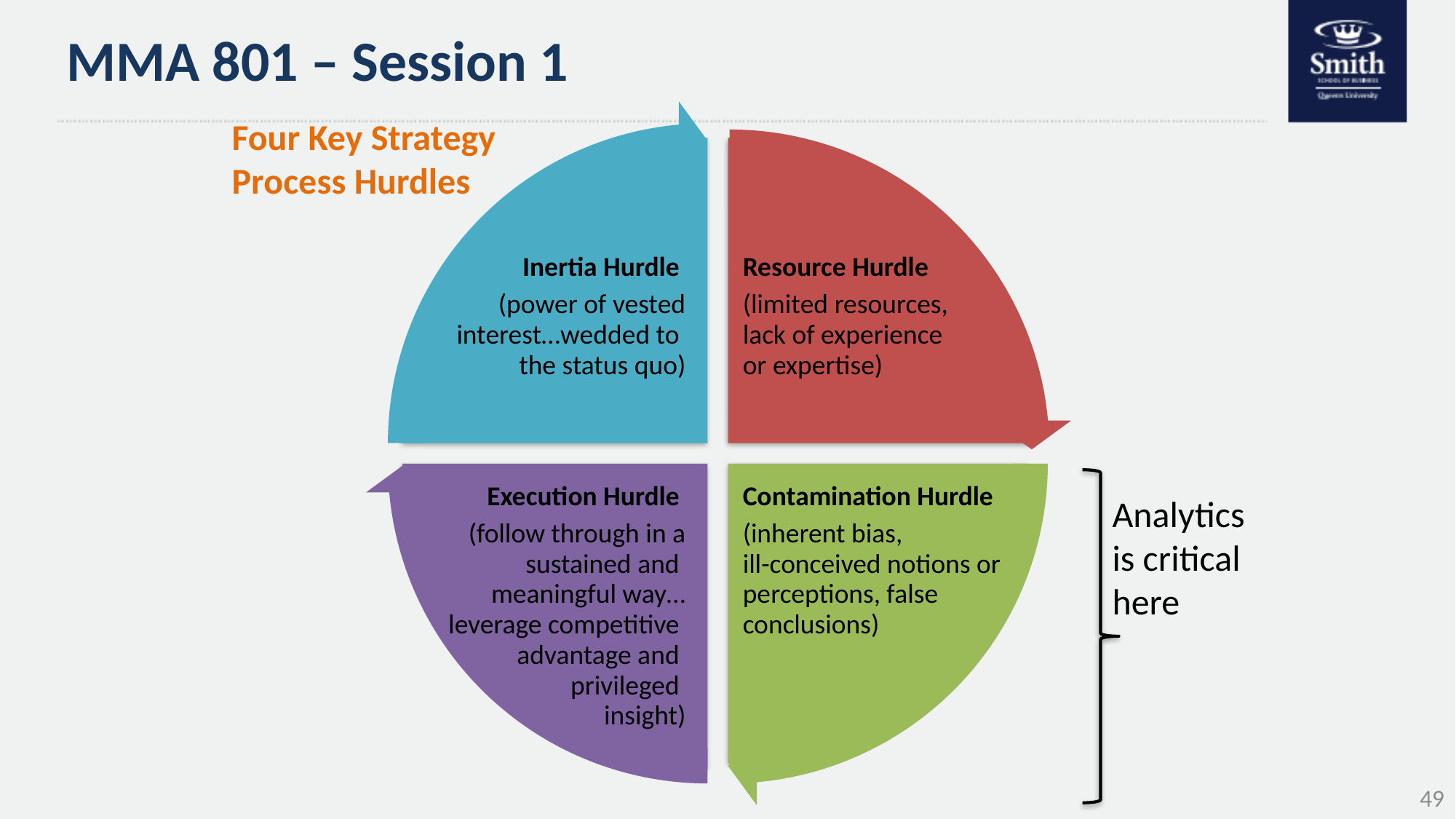

# MMA 801 – Session 1
Four Key Strategy
Process Hurdles

Inertia Hurdle
(power of vested interest…wedded to
the status quo)
Resource Hurdle
(limited resources,
lack of experience
or expertise)

Execution Hurdle
(follow through in a sustained and
meaningful way…
leverage competitive
advantage and
privileged
insight)
Contamination Hurdle
(inherent bias,
ill-conceived notions or perceptions, false conclusions)
Analytics is critical here
49